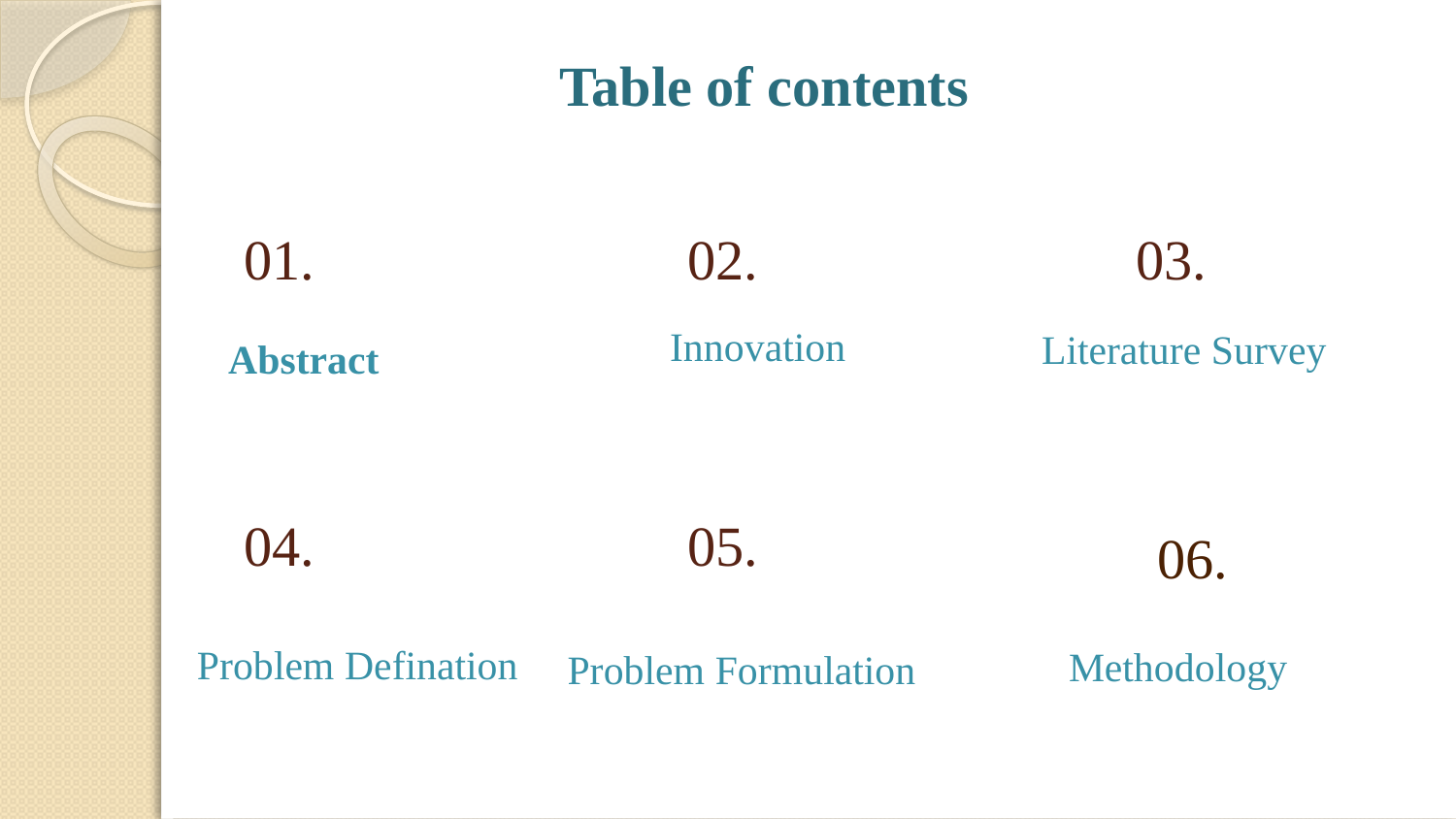

Table of contents
01.
02.
03.
Innovation
Abstract
Literature Survey
04.
05.
06.
Problem Defination
Methodology
# Problem Formulation